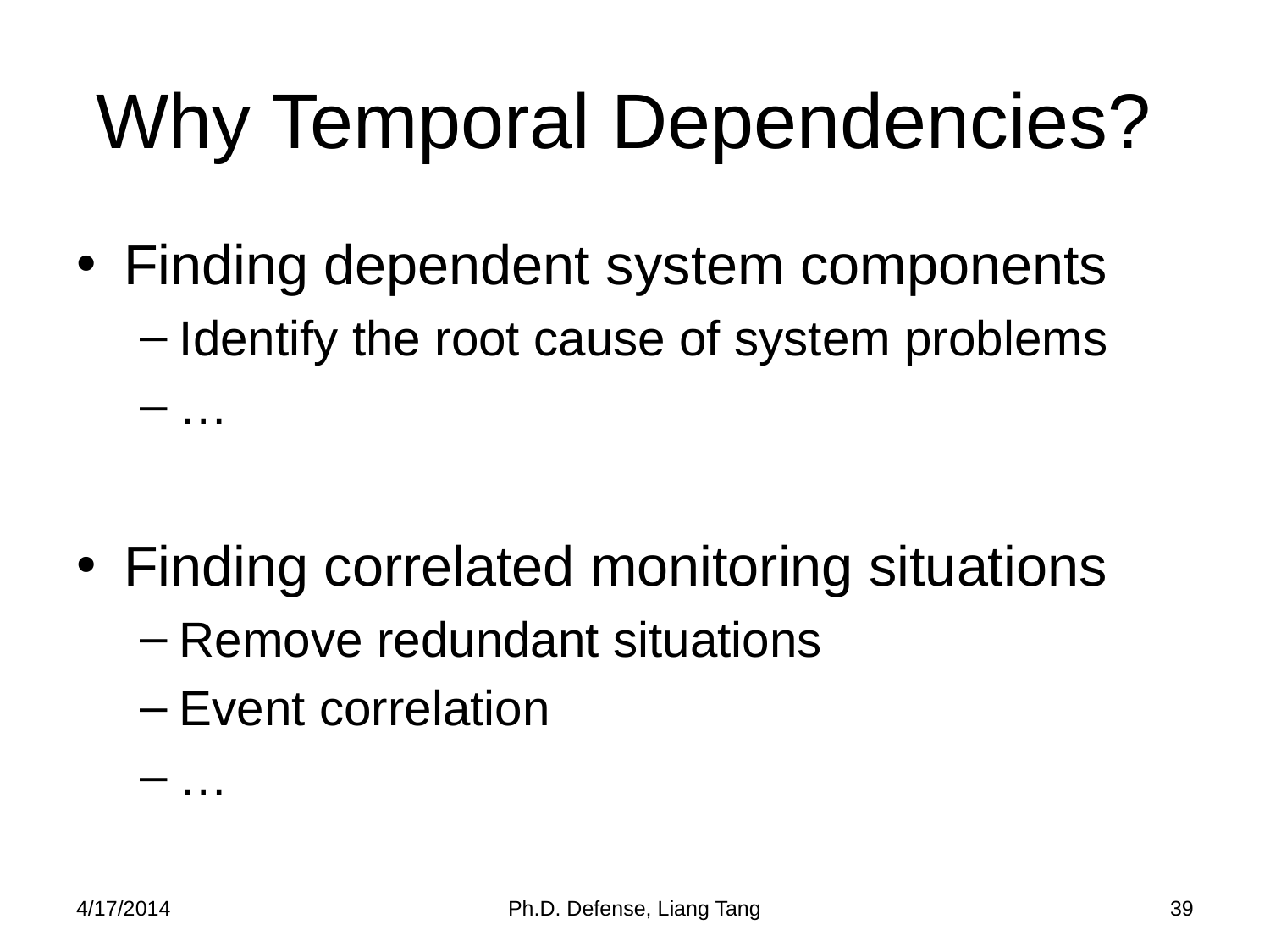

# Why Temporal Dependencies?
Finding dependent system components
Identify the root cause of system problems
…

Finding correlated monitoring situations
Remove redundant situations
Event correlation
…
4/17/2014
Ph.D. Defense, Liang Tang
39